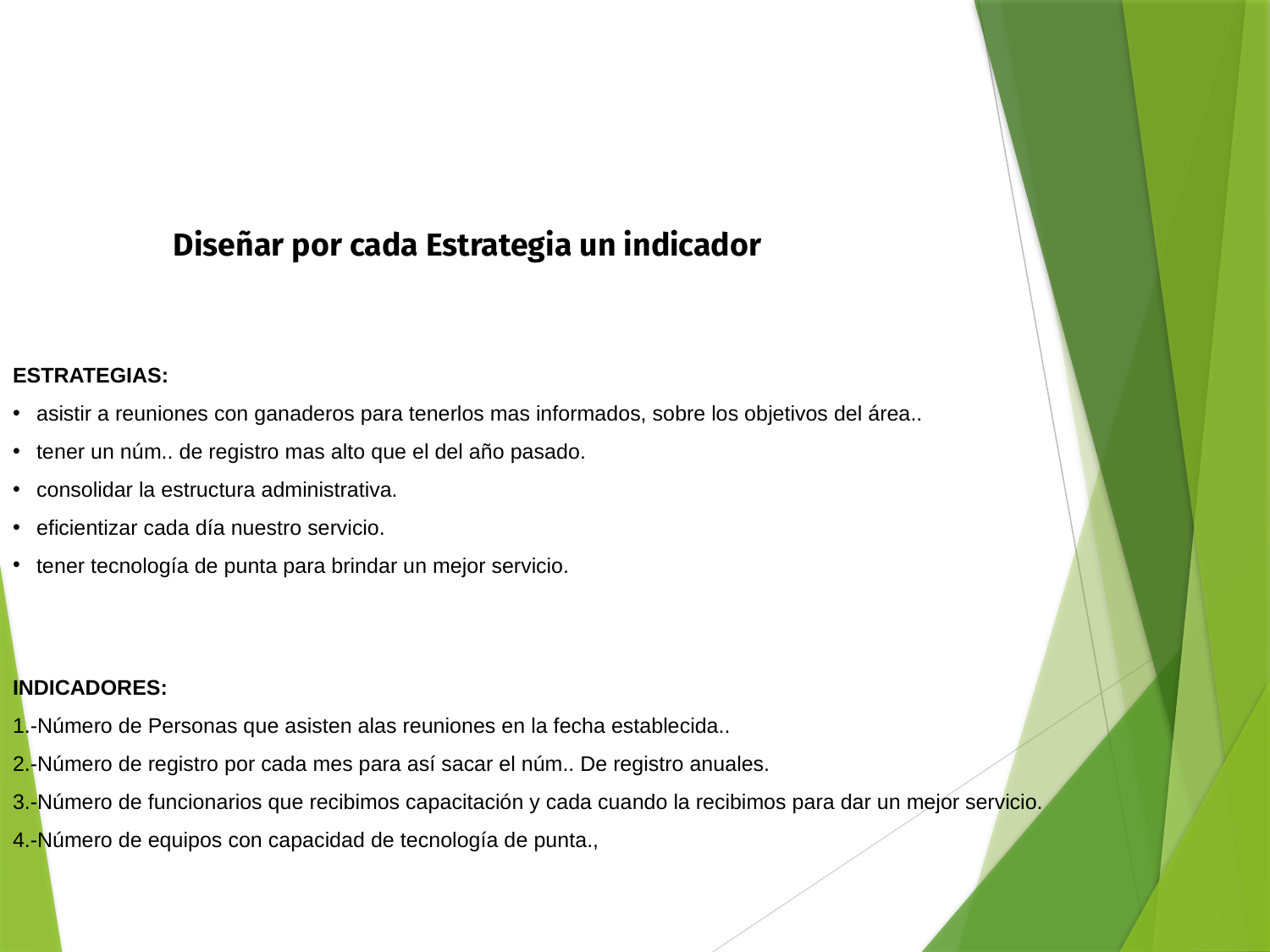

Diseñar por cada Estrategia un indicador

ESTRATEGIAS:
asistir a reuniones con ganaderos para tenerlos mas informados, sobre los objetivos del área..
tener un núm.. de registro mas alto que el del año pasado.
consolidar la estructura administrativa.
eficientizar cada día nuestro servicio.
tener tecnología de punta para brindar un mejor servicio.

INDICADORES:
1.-Número de Personas que asisten alas reuniones en la fecha establecida..
2.-Número de registro por cada mes para así sacar el núm.. De registro anuales.
3.-Número de funcionarios que recibimos capacitación y cada cuando la recibimos para dar un mejor servicio.
4.-Número de equipos con capacidad de tecnología de punta.,